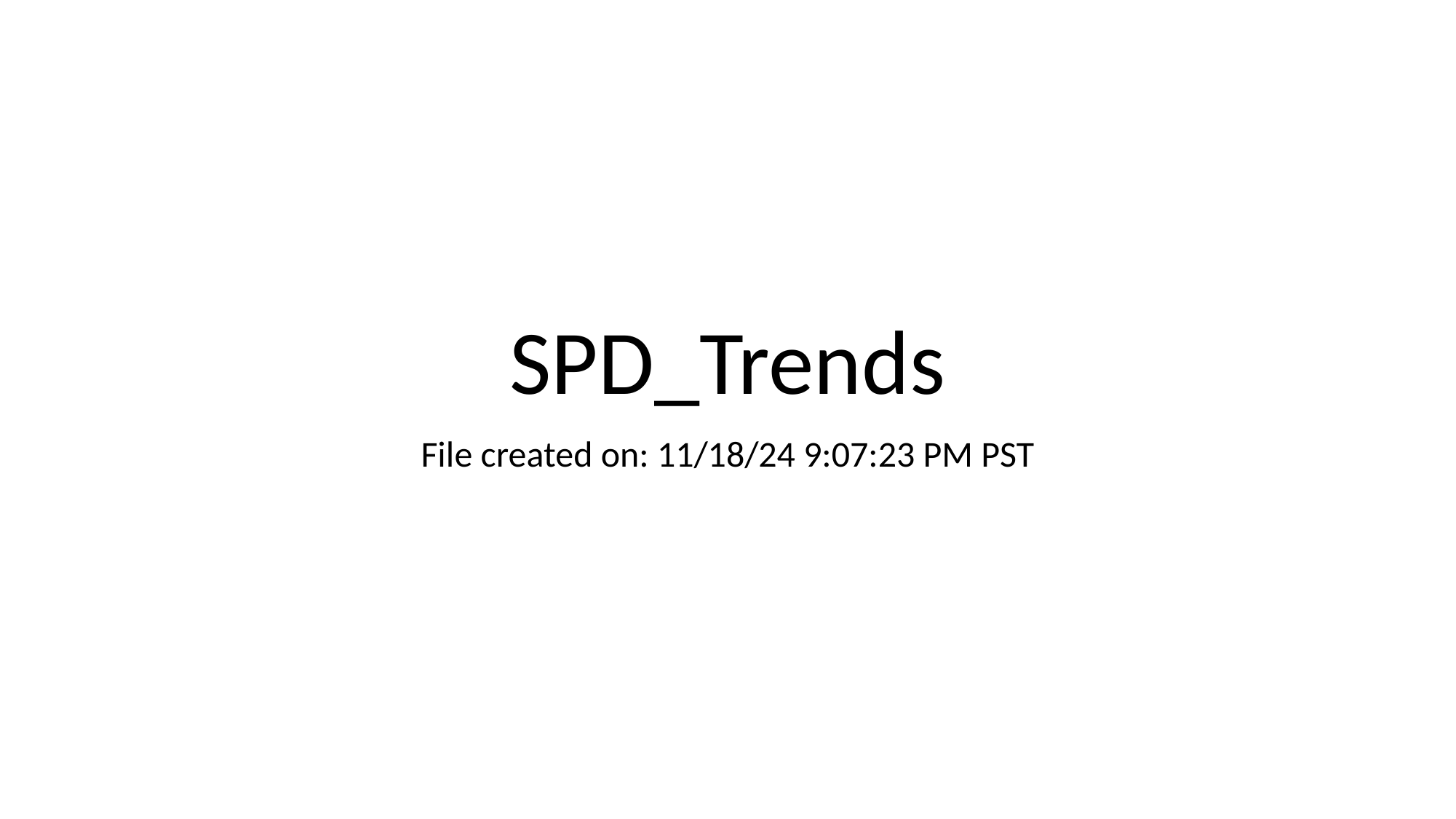

# SPD_Trends
File created on: 11/18/24 9:07:23 PM PST